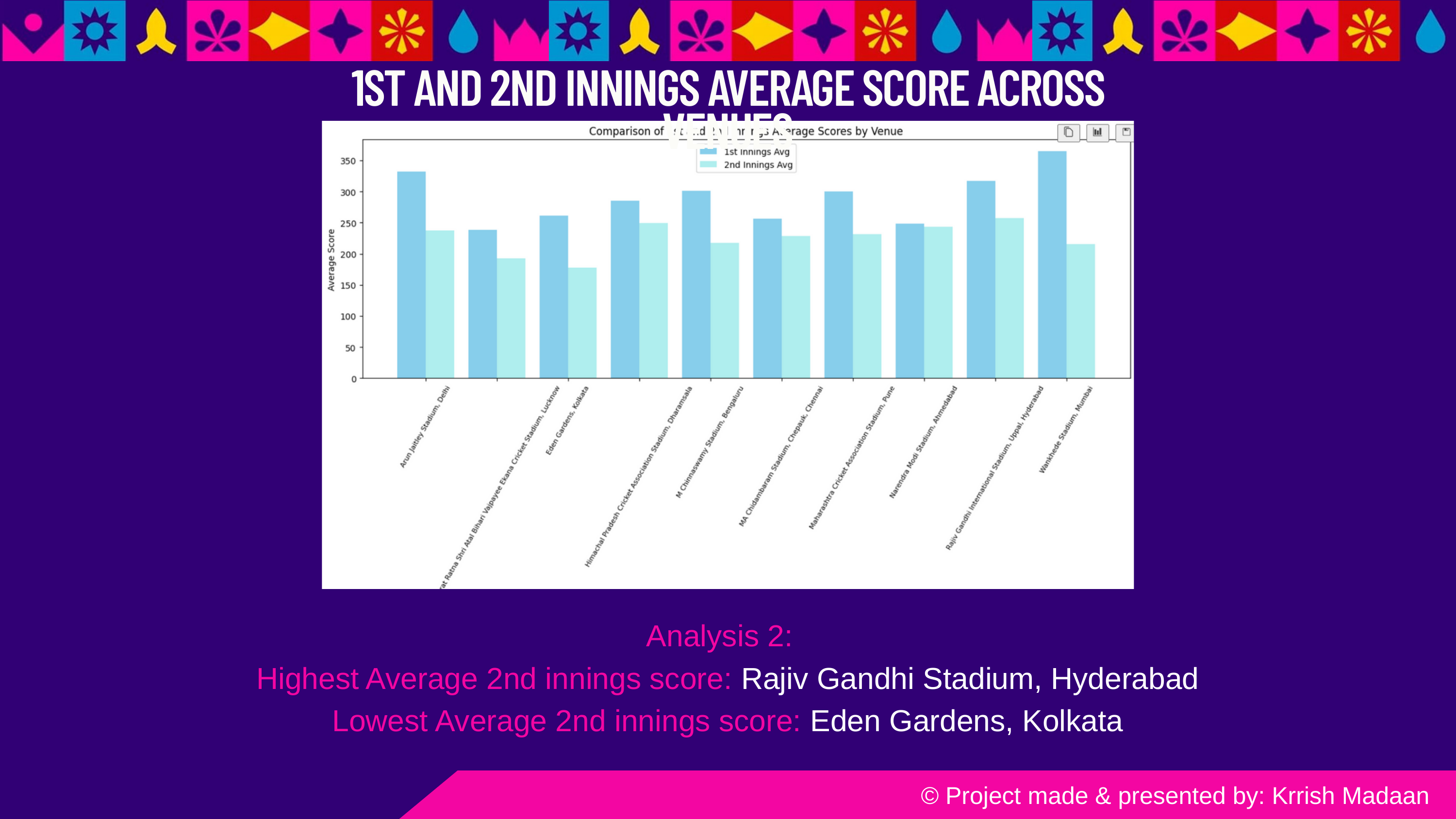

1ST AND 2ND INNINGS AVERAGE SCORE ACROSS VENUES

Analysis 2:
Highest Average 2nd innings score: Rajiv Gandhi Stadium, Hyderabad
Lowest Average 2nd innings score: Eden Gardens, Kolkata

© Project made & presented by: Krrish Madaan